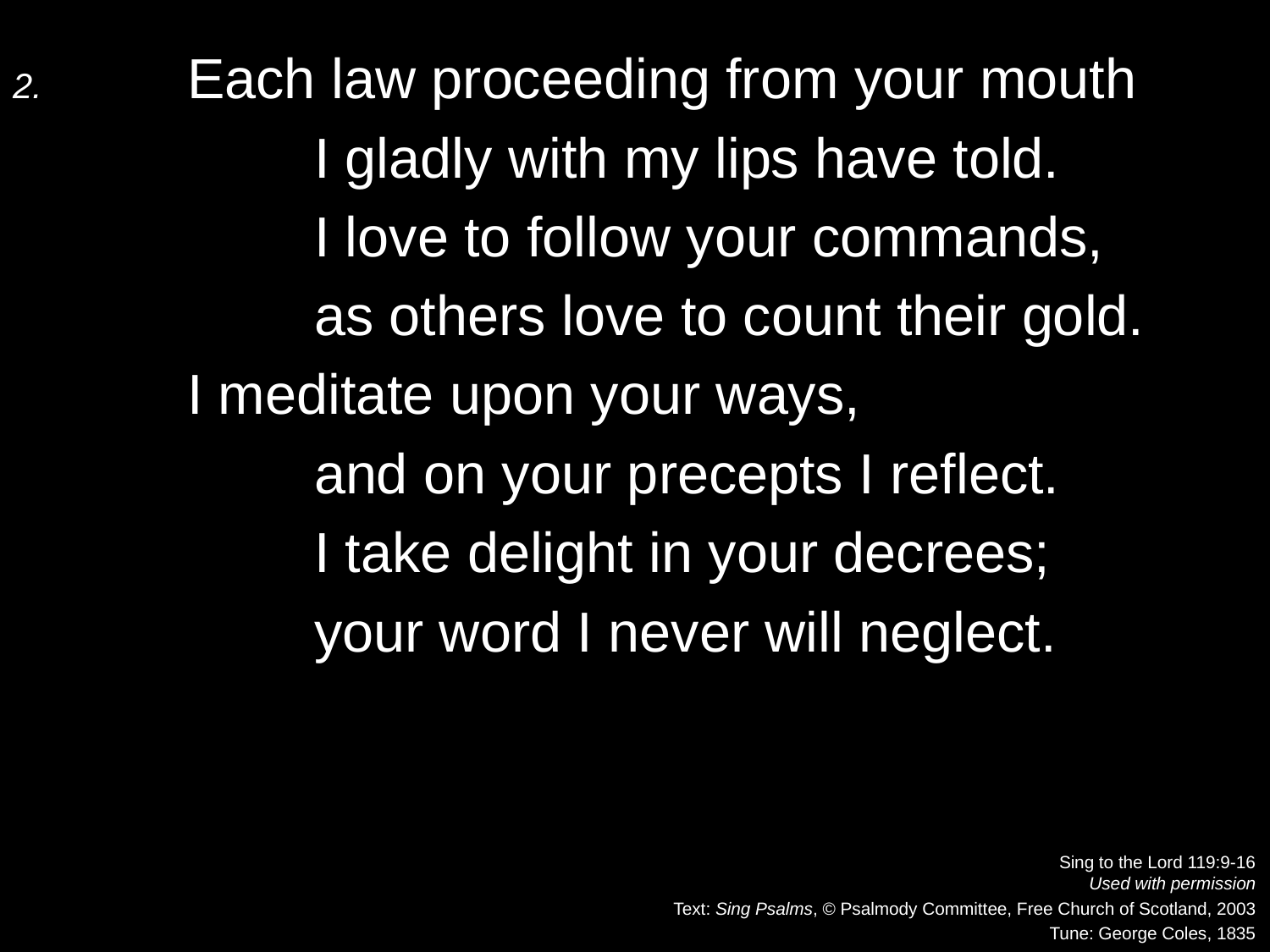

2.	Each law proceeding from your mouth
		I gladly with my lips have told.
		I love to follow your commands,
		as others love to count their gold.
	I meditate upon your ways,
		and on your precepts I reflect.
		I take delight in your decrees;
		your word I never will neglect.
Sing to the Lord 119:9-16
Used with permission
Text: Sing Psalms, © Psalmody Committee, Free Church of Scotland, 2003
Tune: George Coles, 1835